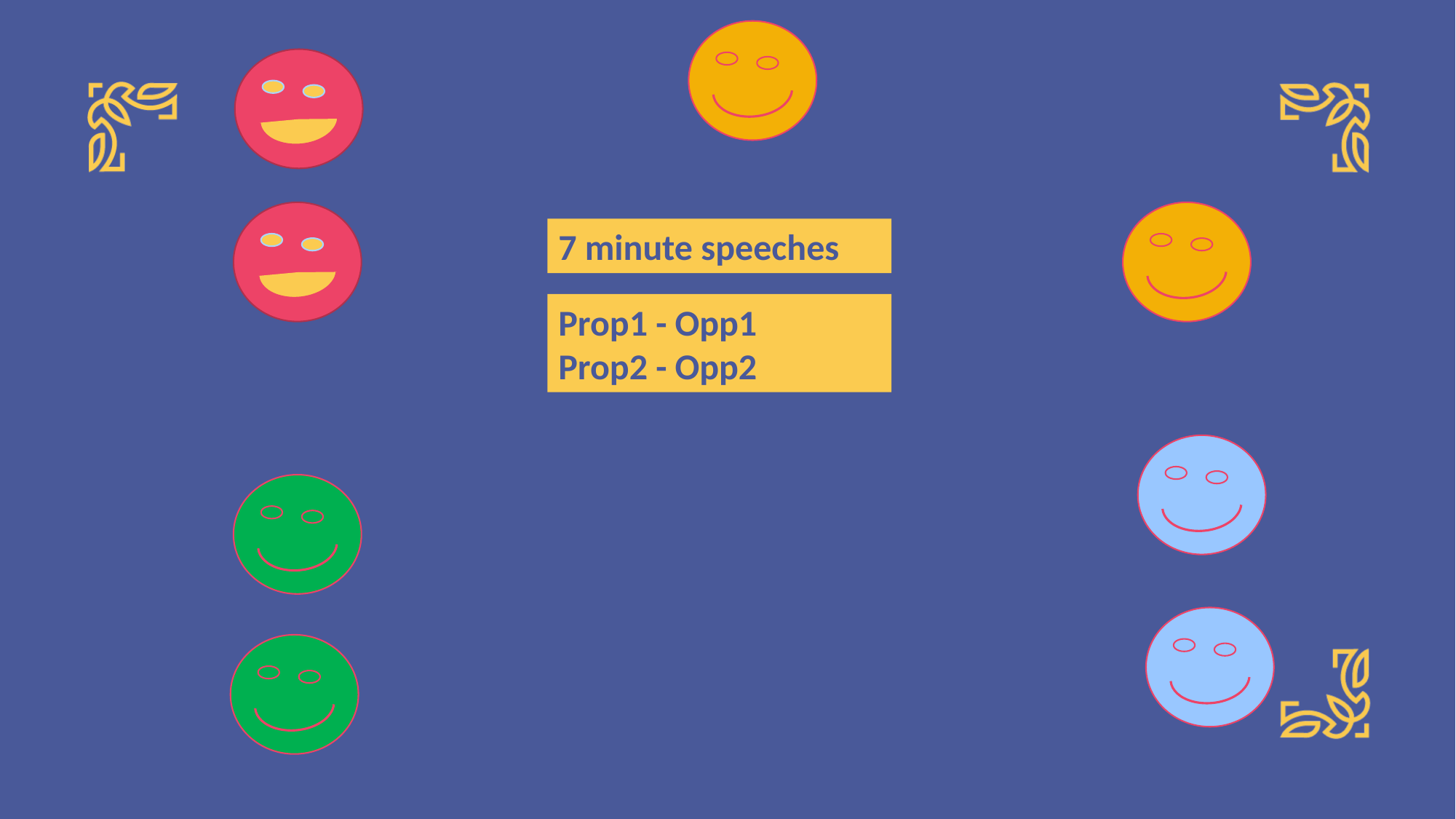

7 minute speeches
Prop1 - Opp1
Prop2 - Opp2